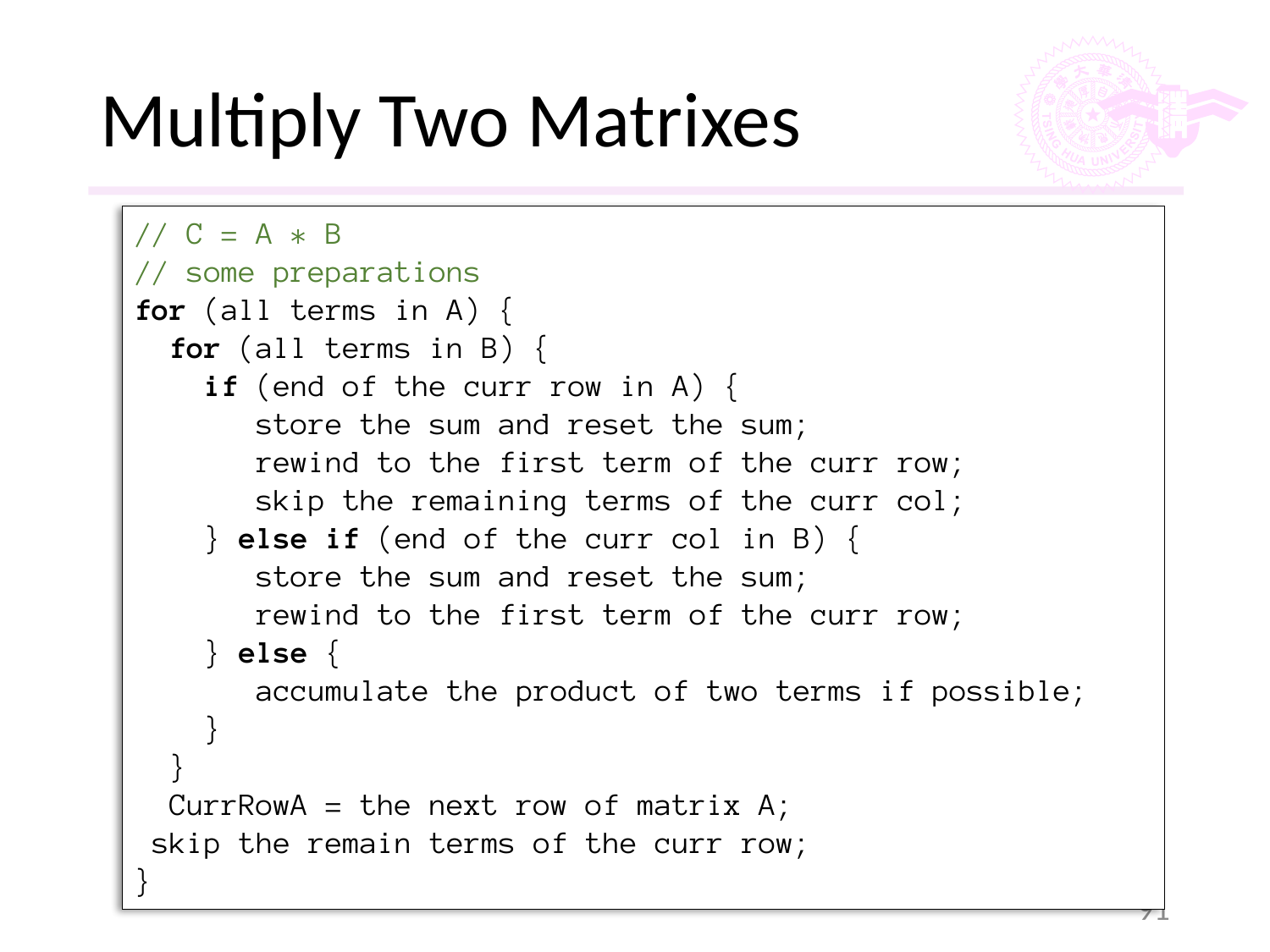

# Multiply Two Matrixes
// C = A * B
// some preparations
for (all terms in A) {
  for (all terms in B) {
    if (end of the curr row in A) {
       store the sum and reset the sum;
       rewind to the first term of the curr row;
       skip the remaining terms of the curr col;
    } else if (end of the curr col in B) {
       store the sum and reset the sum;
       rewind to the first term of the curr row;
    } else {
       accumulate the product of two terms if possible;
    }
  }
  CurrRowA = the next row of matrix A;
 skip the remain terms of the curr row;
}

91